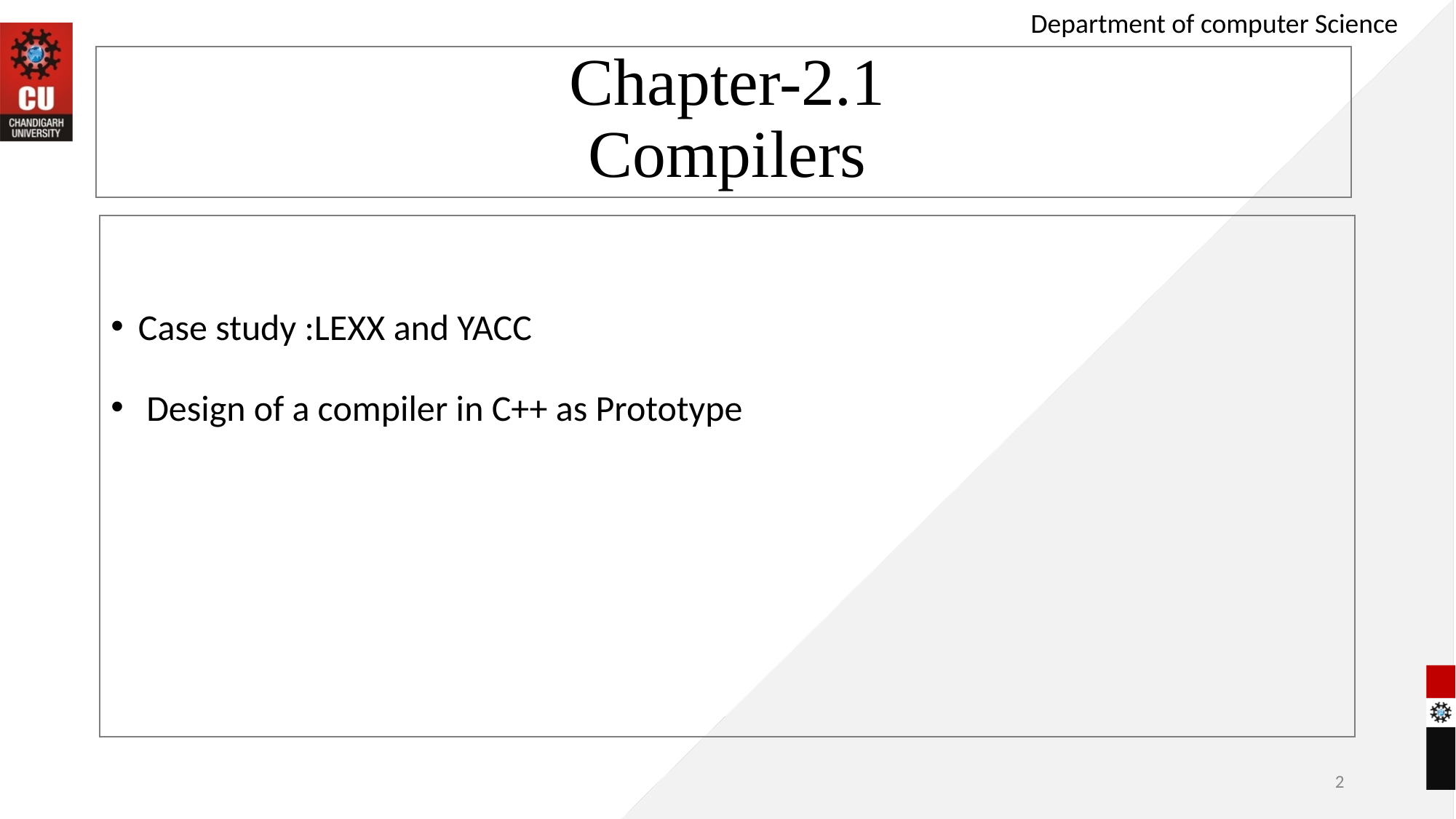

Department of computer Science
# Chapter-2.1 Compilers

Case study :LEXX and YACC
 Design of a compiler in C++ as Prototype
2